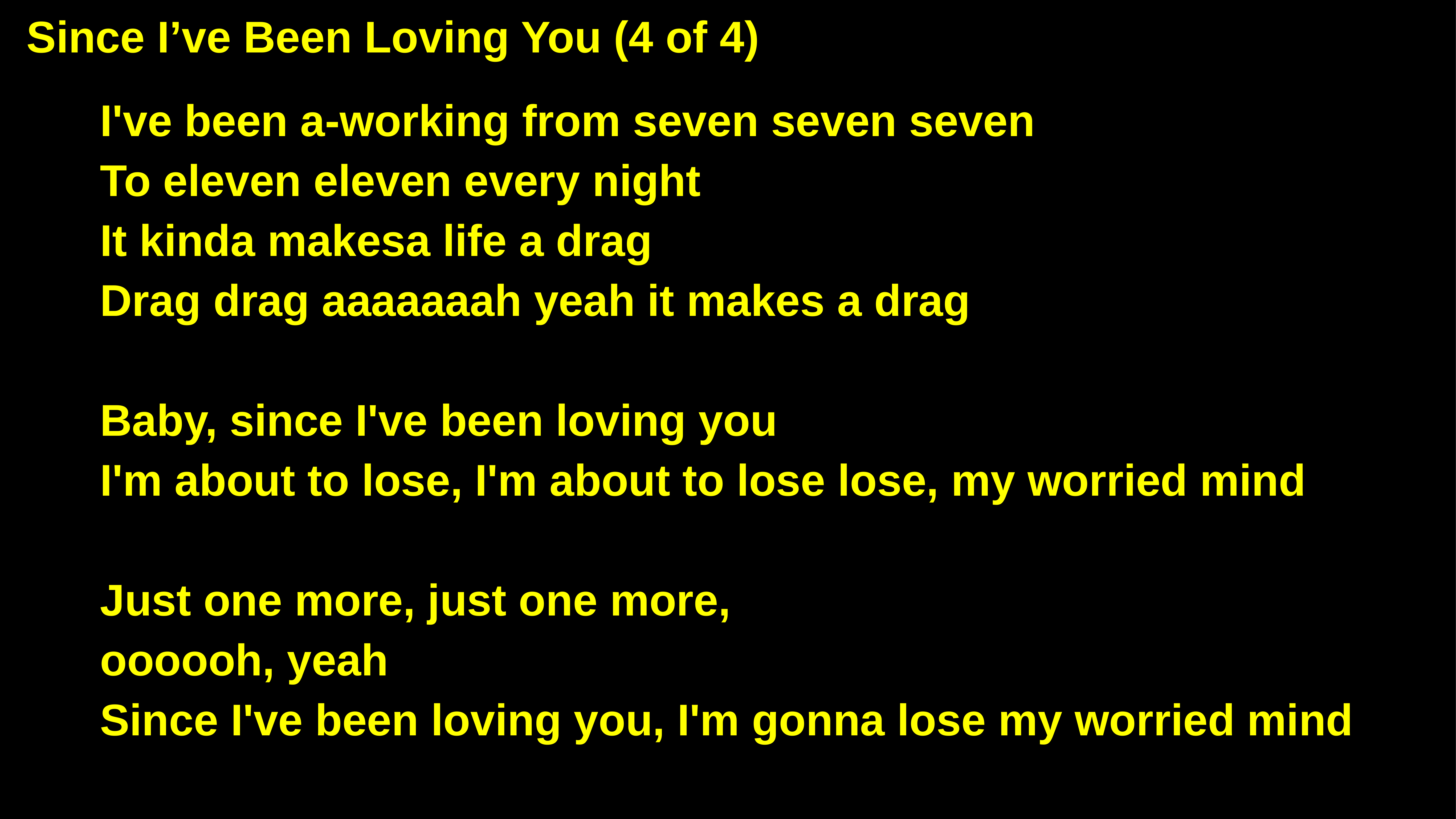

Since I’ve Been Loving You (4 of 4)
I've been a-working from seven seven seven
To eleven eleven every night
It kinda makesa life a drag
Drag drag aaaaaaah yeah it makes a drag

Baby, since I've been loving you
I'm about to lose, I'm about to lose lose, my worried mind

Just one more, just one more,
oooooh, yeah
Since I've been loving you, I'm gonna lose my worried mind